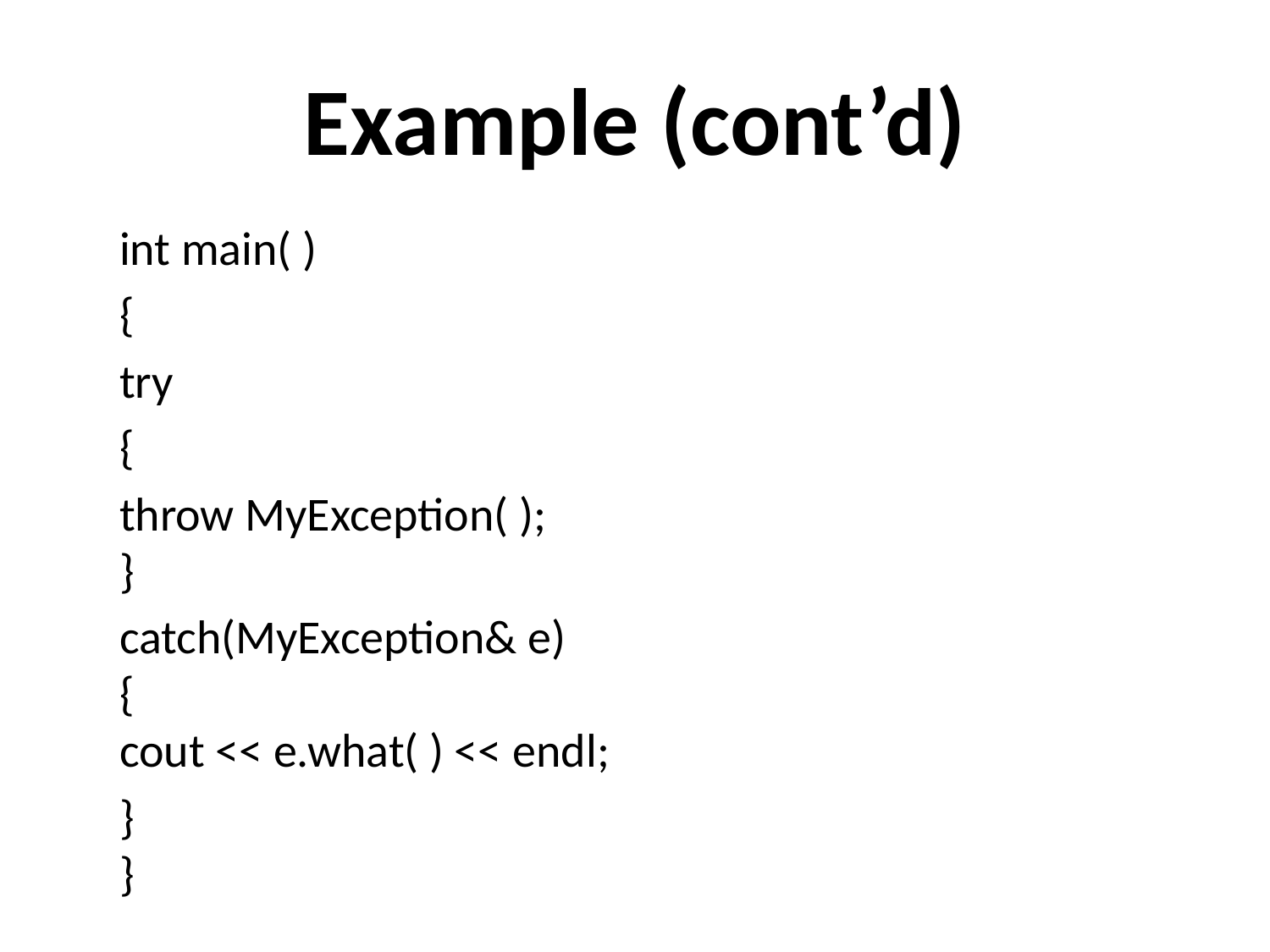

# Example (cont’d)
	int main( )
	{
		try
		{
			throw MyException( );
	}
		catch(MyException& e)
	{
		cout << e.what( ) << endl;
		}
}